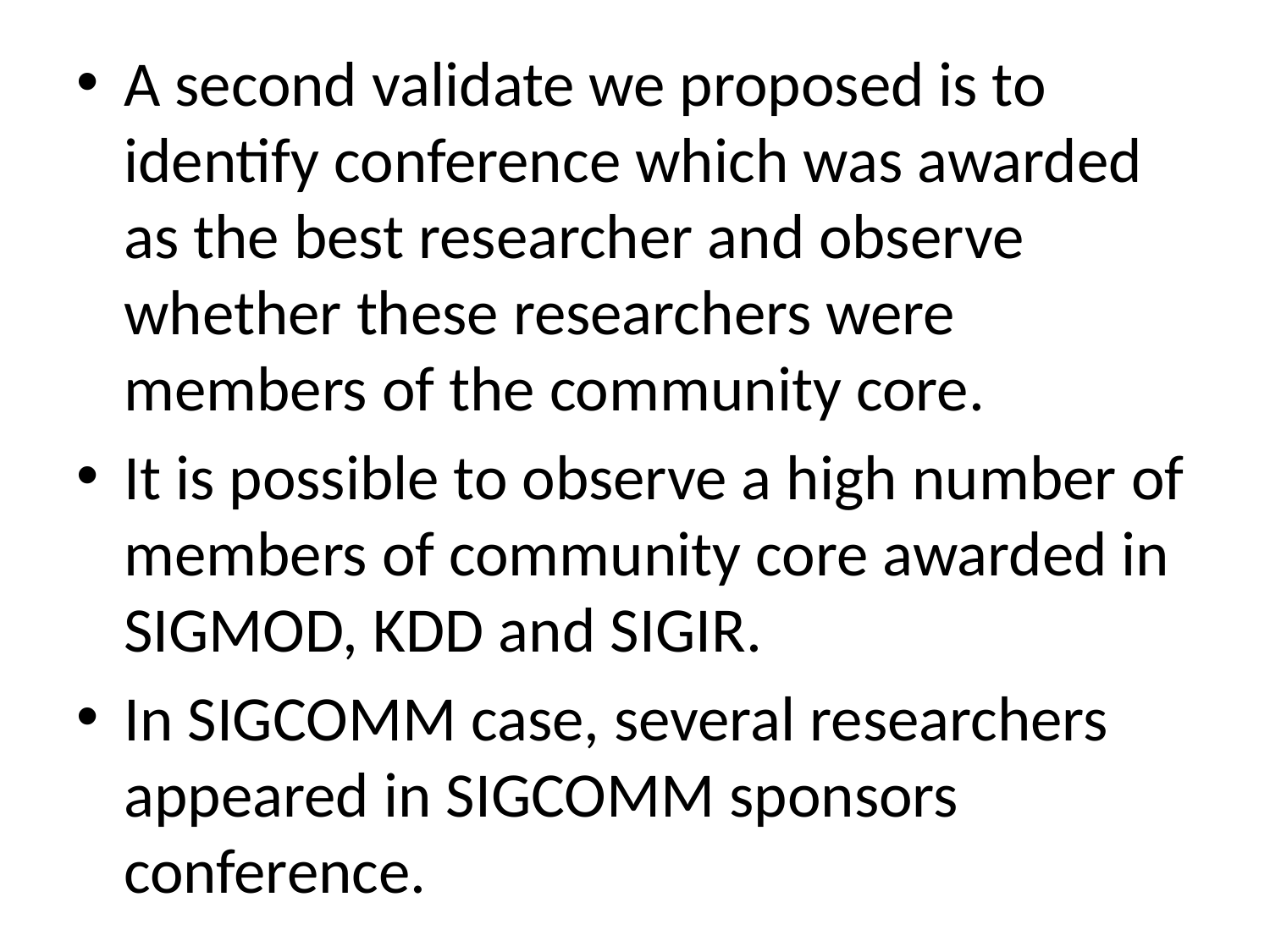

A second validate we proposed is to identify conference which was awarded as the best researcher and observe whether these researchers were members of the community core.
It is possible to observe a high number of members of community core awarded in SIGMOD, KDD and SIGIR.
In SIGCOMM case, several researchers appeared in SIGCOMM sponsors conference.